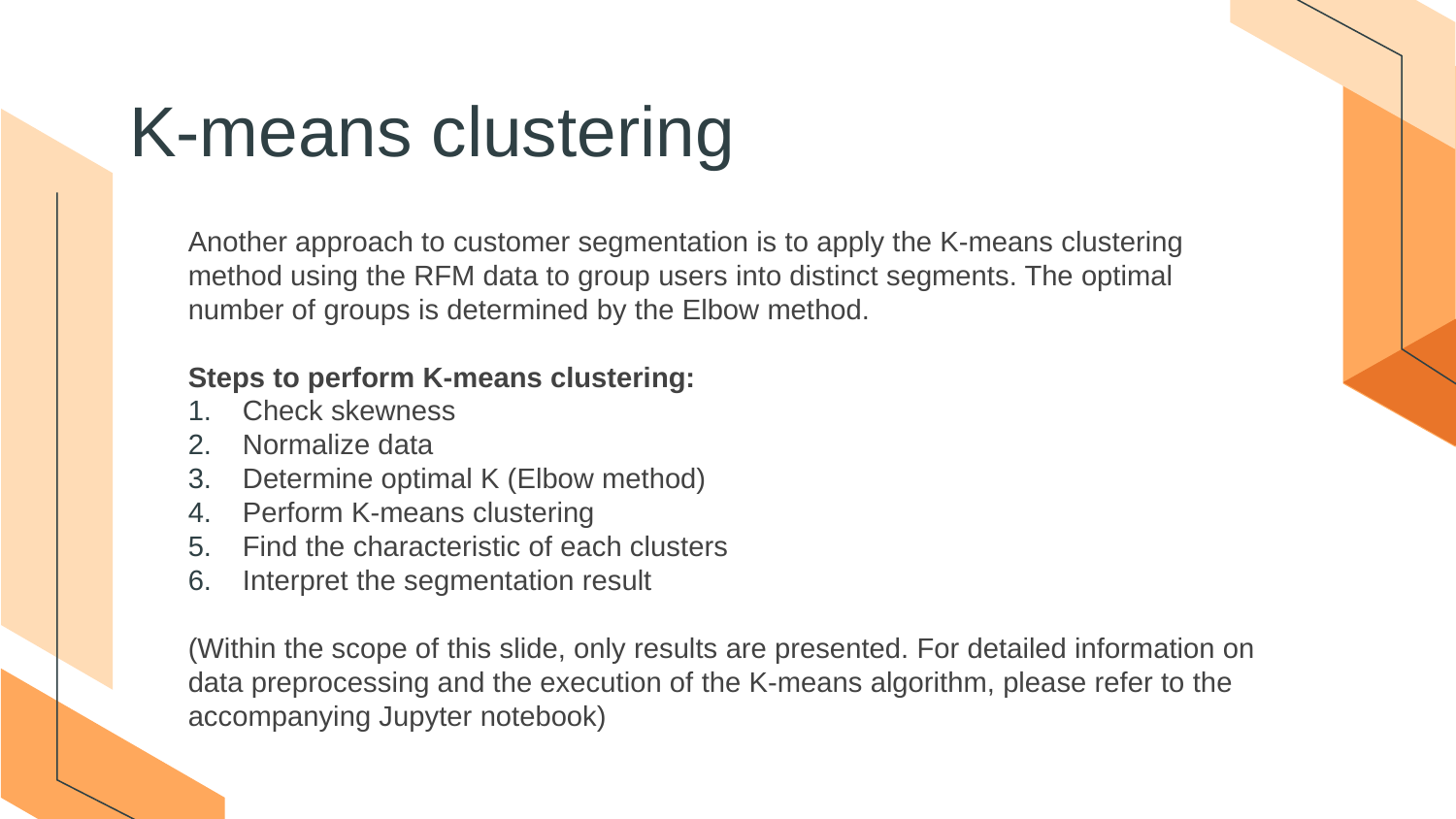

# K-means clustering
Another approach to customer segmentation is to apply the K-means clustering method using the RFM data to group users into distinct segments. The optimal number of groups is determined by the Elbow method.

Steps to perform K-means clustering:
Check skewness
Normalize data
Determine optimal K (Elbow method)
Perform K-means clustering
Find the characteristic of each clusters
Interpret the segmentation result

(Within the scope of this slide, only results are presented. For detailed information on data preprocessing and the execution of the K-means algorithm, please refer to the accompanying Jupyter notebook)